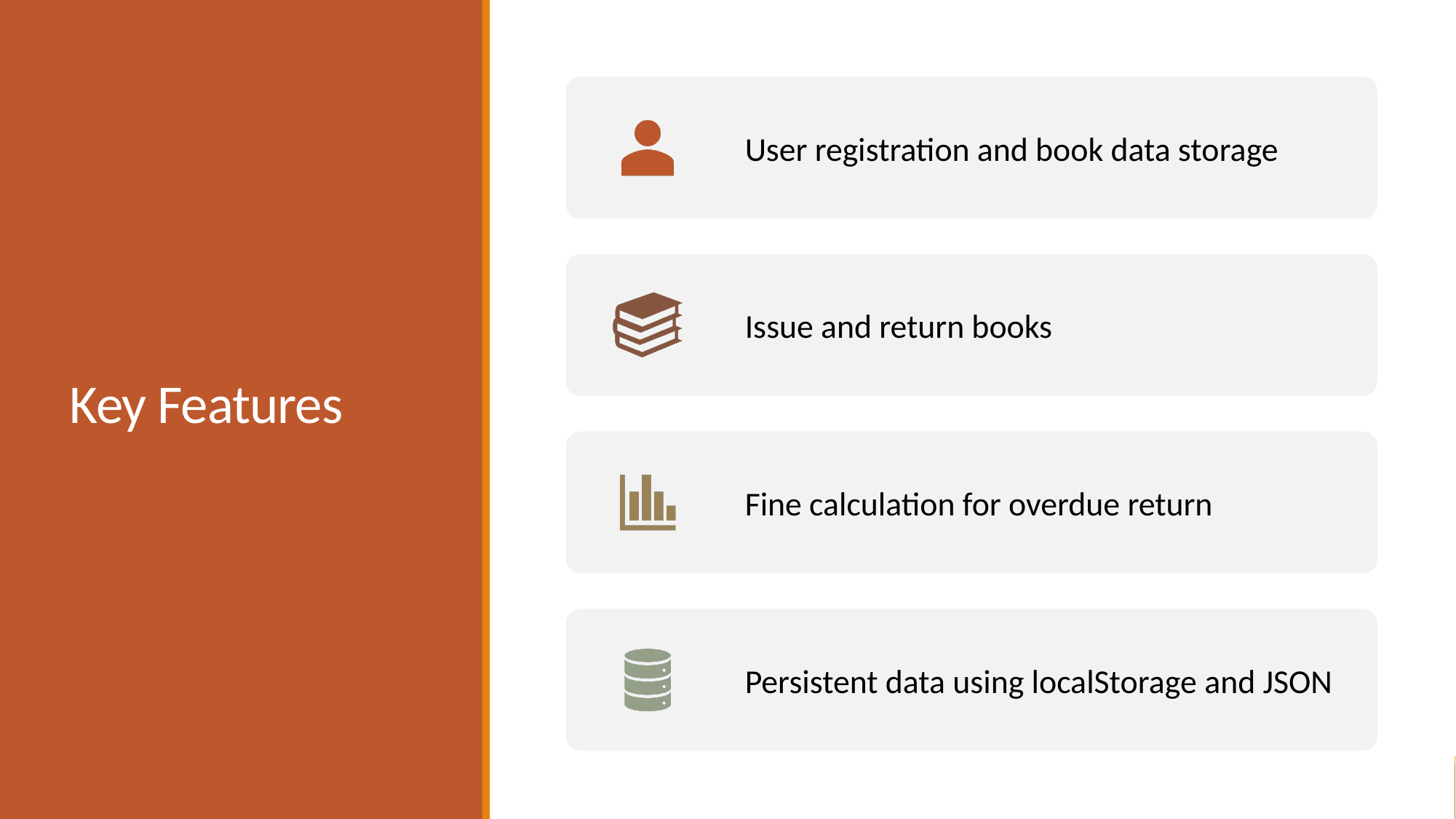

# Key Features
User registration and book data storage
Issue and return books
Fine calculation for overdue return
Persistent data using localStorage and JSON